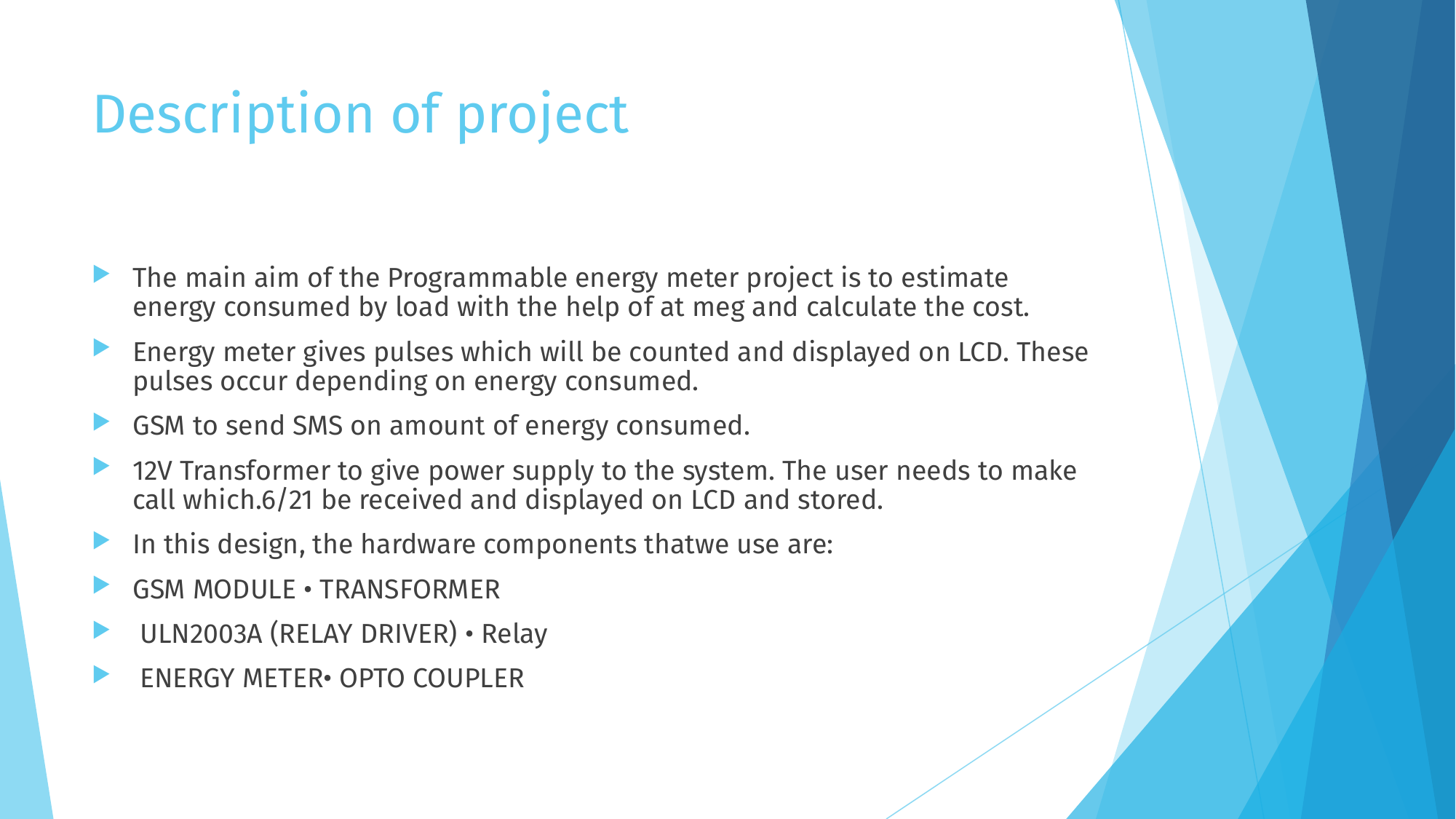

# Description of project
The main aim of the Programmable energy meter project is to estimate energy consumed by load with the help of at meg and calculate the cost.
Energy meter gives pulses which will be counted and displayed on LCD. These pulses occur depending on energy consumed.
GSM to send SMS on amount of energy consumed.
12V Transformer to give power supply to the system. The user needs to make call which.6/21 be received and displayed on LCD and stored.
In this design, the hardware components thatwe use are:
GSM MODULE • TRANSFORMER
 ULN2003A (RELAY DRIVER) • Relay
 ENERGY METER• OPTO COUPLER